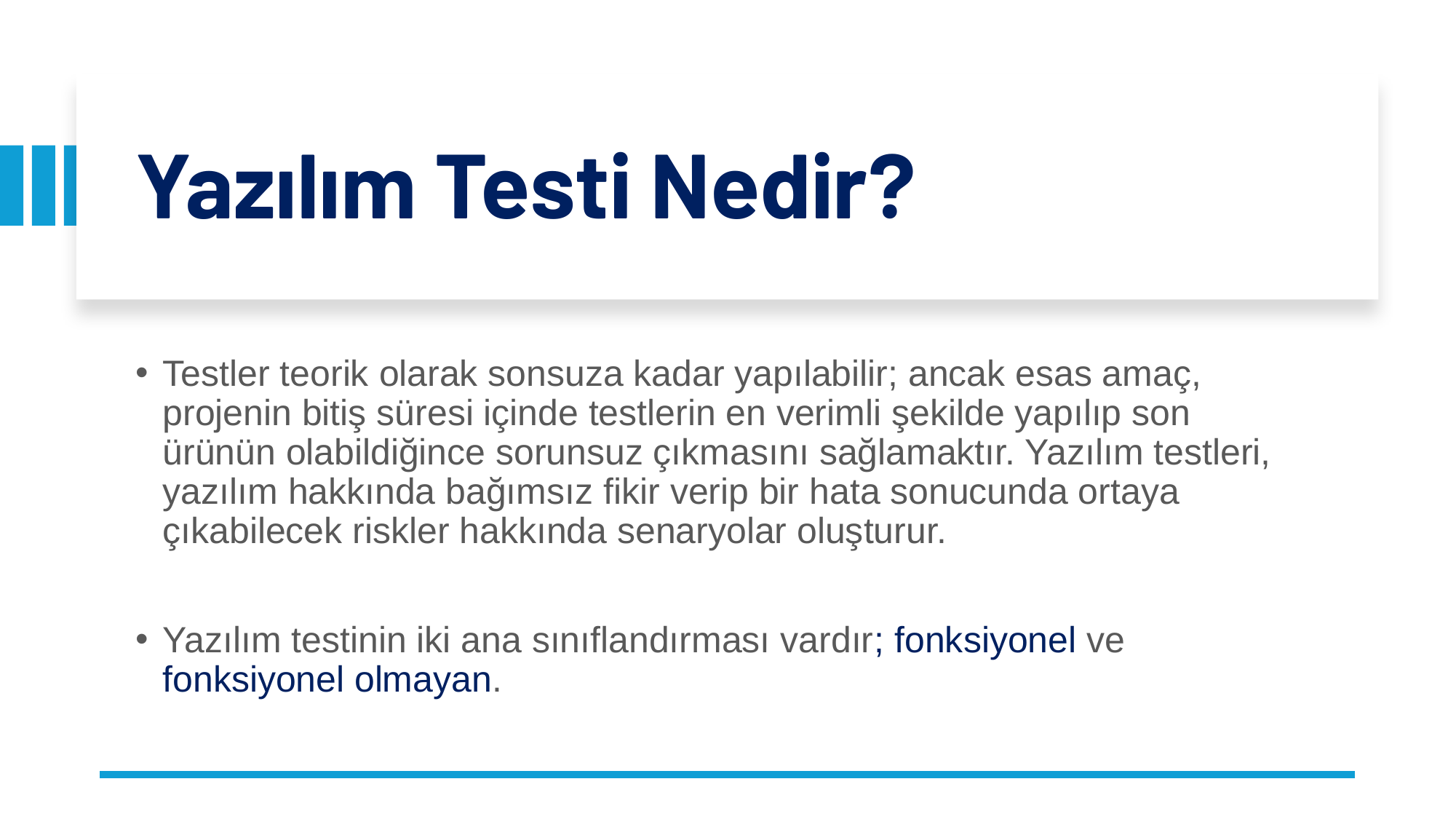

# Yazılım Testi Nedir?

Testler teorik olarak sonsuza kadar yapılabilir; ancak esas amaç, projenin bitiş süresi içinde testlerin en verimli şekilde yapılıp son ürünün olabildiğince sorunsuz çıkmasını sağlamaktır. Yazılım testleri, yazılım hakkında bağımsız fikir verip bir hata sonucunda ortaya çıkabilecek riskler hakkında senaryolar oluşturur.

Yazılım testinin iki ana sınıflandırması vardır; fonksiyonel ve fonksiyonel olmayan.